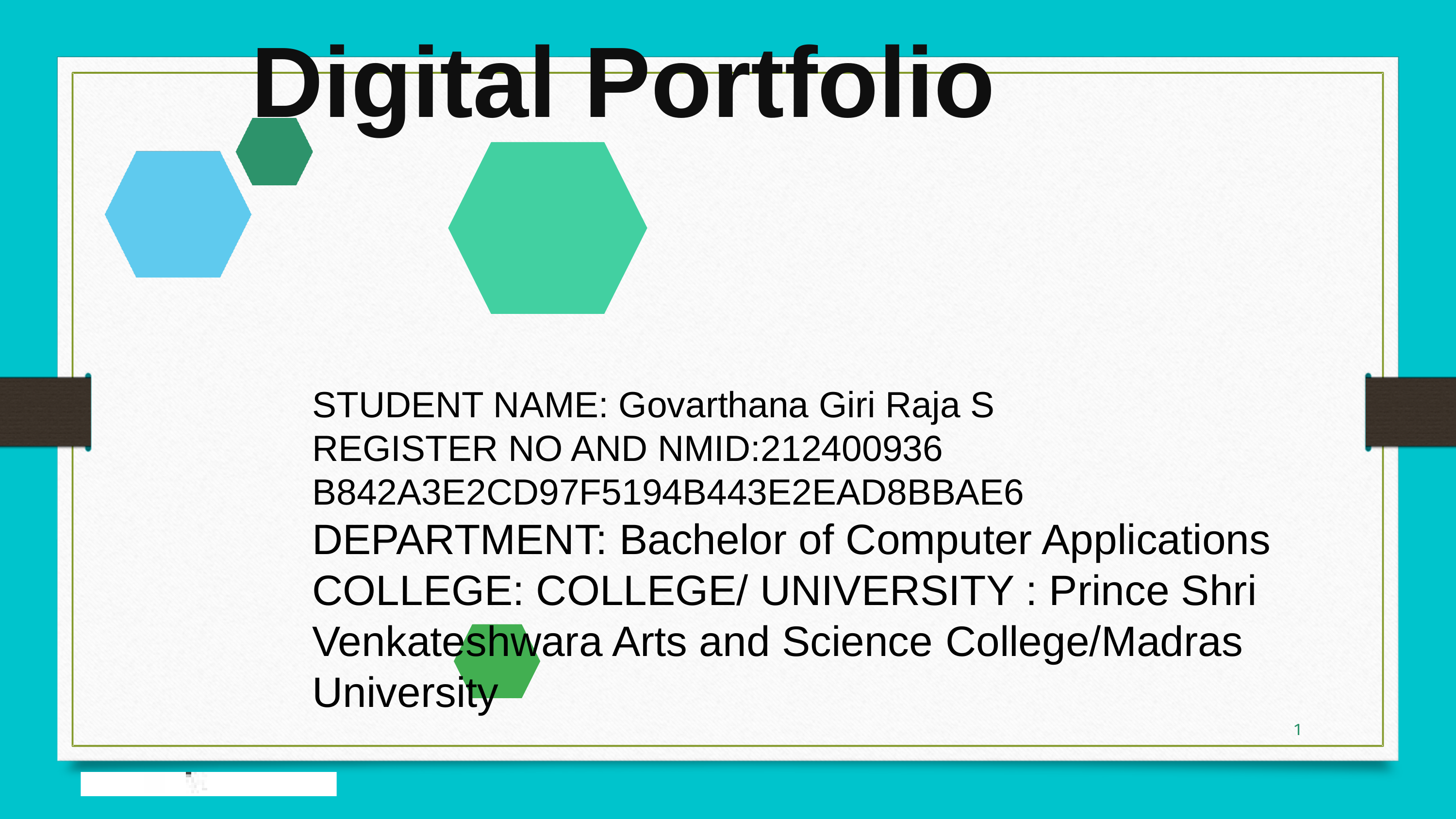

Digital Portfolio

STUDENT NAME: Govarthana Giri Raja S
REGISTER NO AND NMID:212400936 B842A3E2CD97F5194B443E2EAD8BBAE6
DEPARTMENT: Bachelor of Computer Applications
COLLEGE: COLLEGE/ UNIVERSITY : Prince Shri Venkateshwara Arts and Science College/Madras University

1